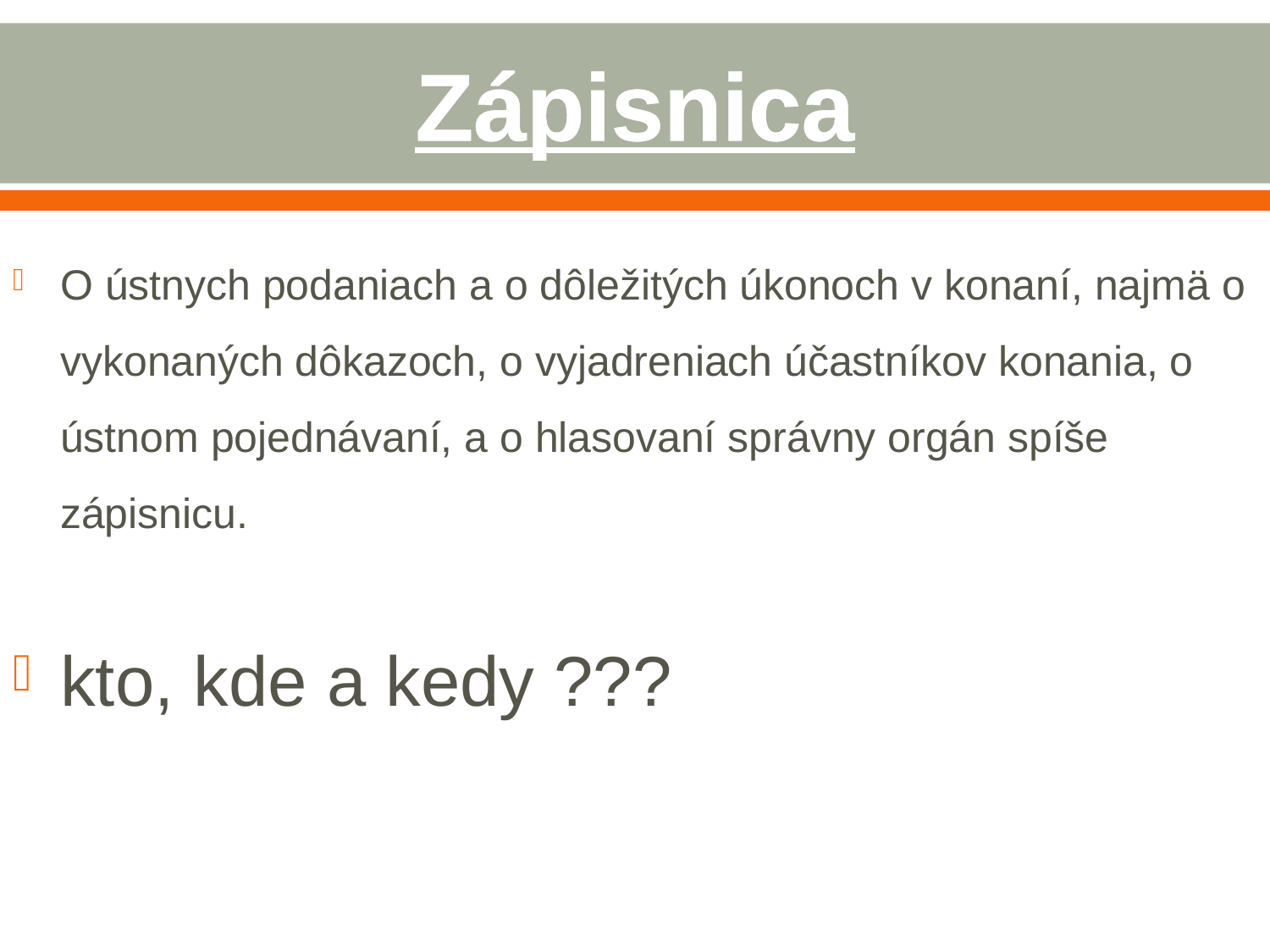

# Zápisnica
O ústnych podaniach a o dôležitých úkonoch v konaní, najmä o vykonaných dôkazoch, o vyjadreniach účastníkov konania, o ústnom pojednávaní, a o hlasovaní správny orgán spíše zápisnicu.
kto, kde a kedy ???